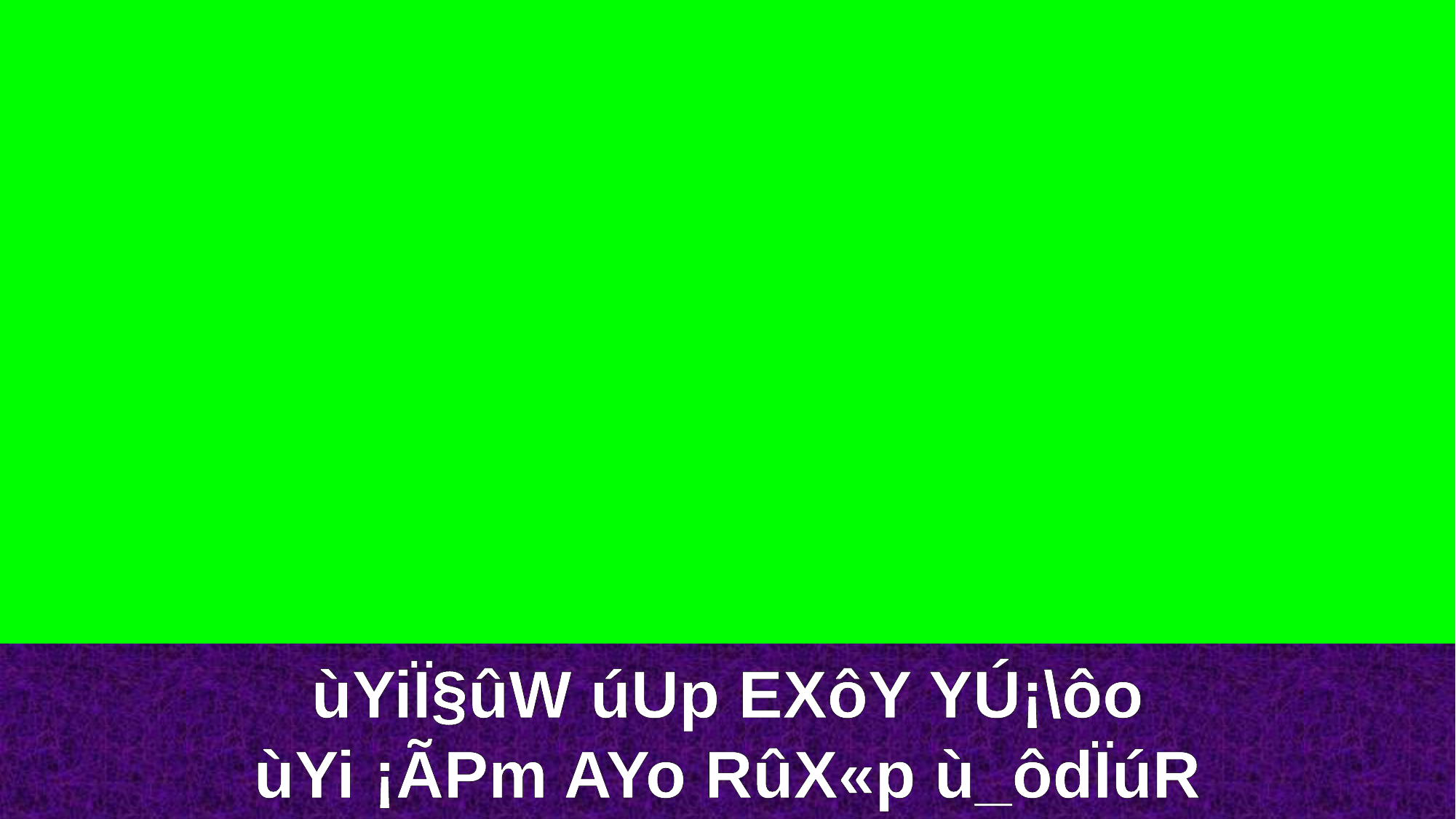

ùYiÏ§ûW úUp EXôY YÚ¡\ôo
ùYi ¡ÃPm AYo RûX«p ù_ôdÏúR